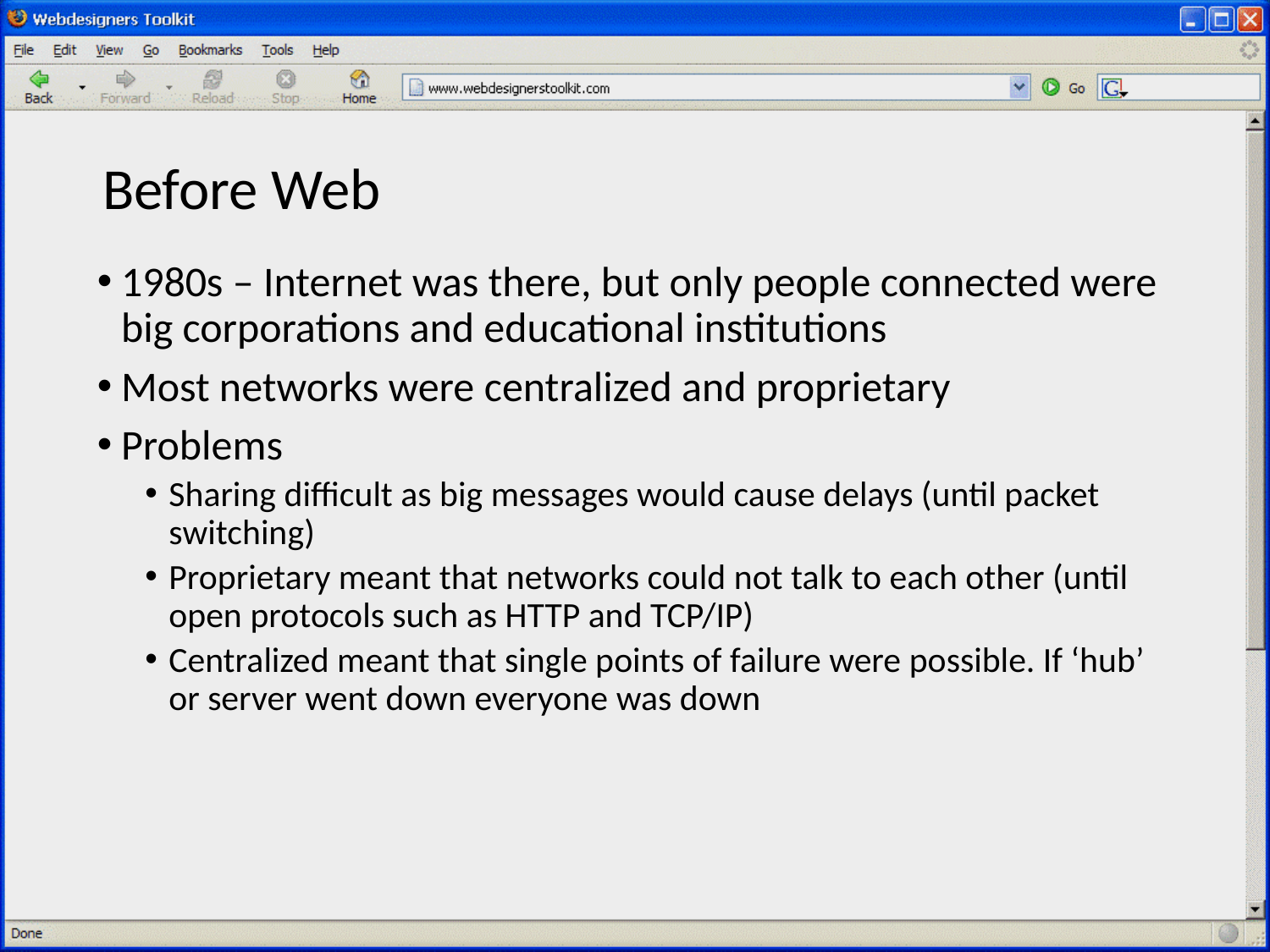

# Before Web
1980s – Internet was there, but only people connected were big corporations and educational institutions
Most networks were centralized and proprietary
Problems
Sharing difficult as big messages would cause delays (until packet switching)
Proprietary meant that networks could not talk to each other (until open protocols such as HTTP and TCP/IP)
Centralized meant that single points of failure were possible. If ‘hub’ or server went down everyone was down